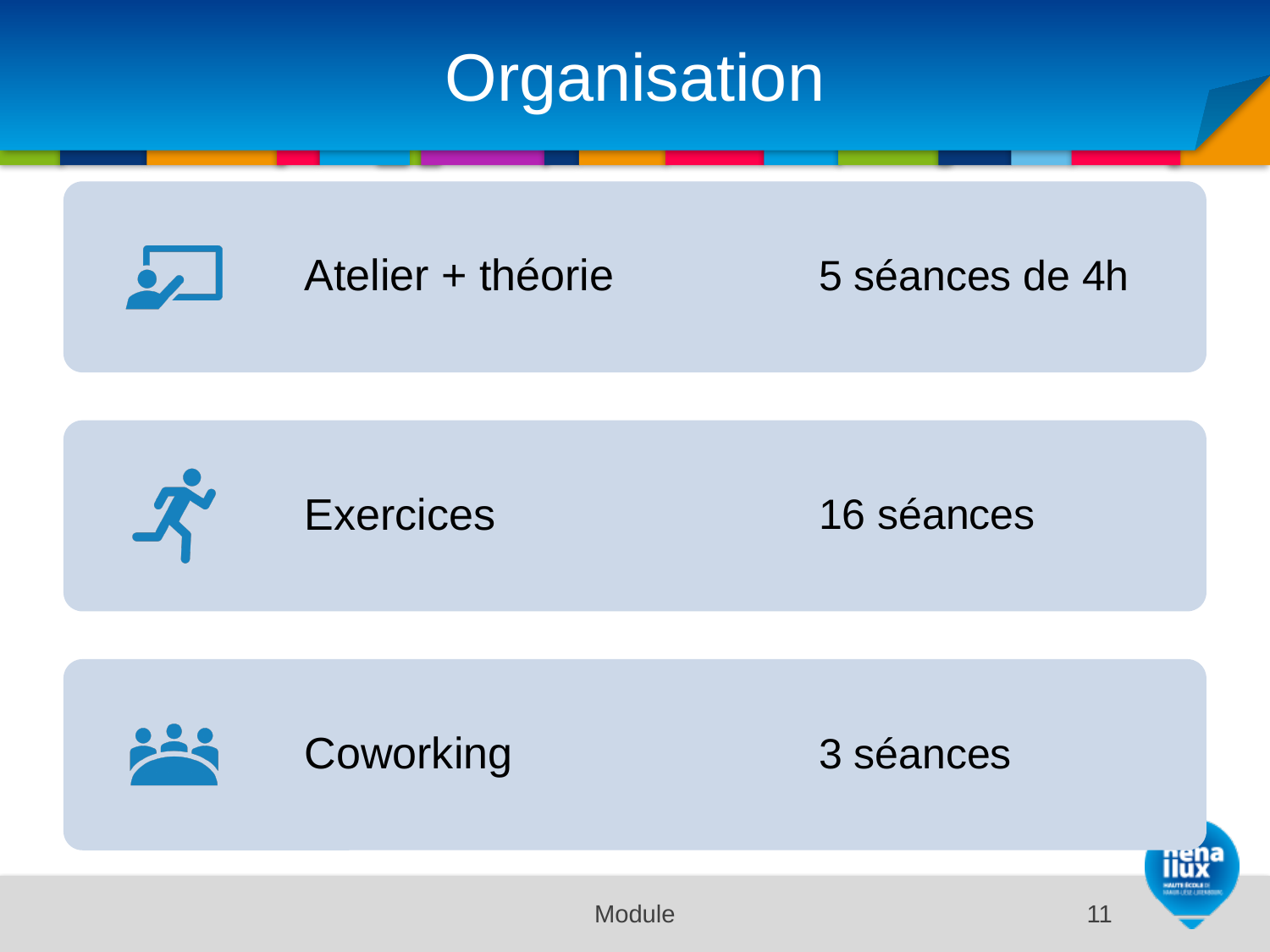

# Organisation
Atelier + théorie
5 séances de 4h
Exercices
16 séances
Coworking
3 séances
Module
11